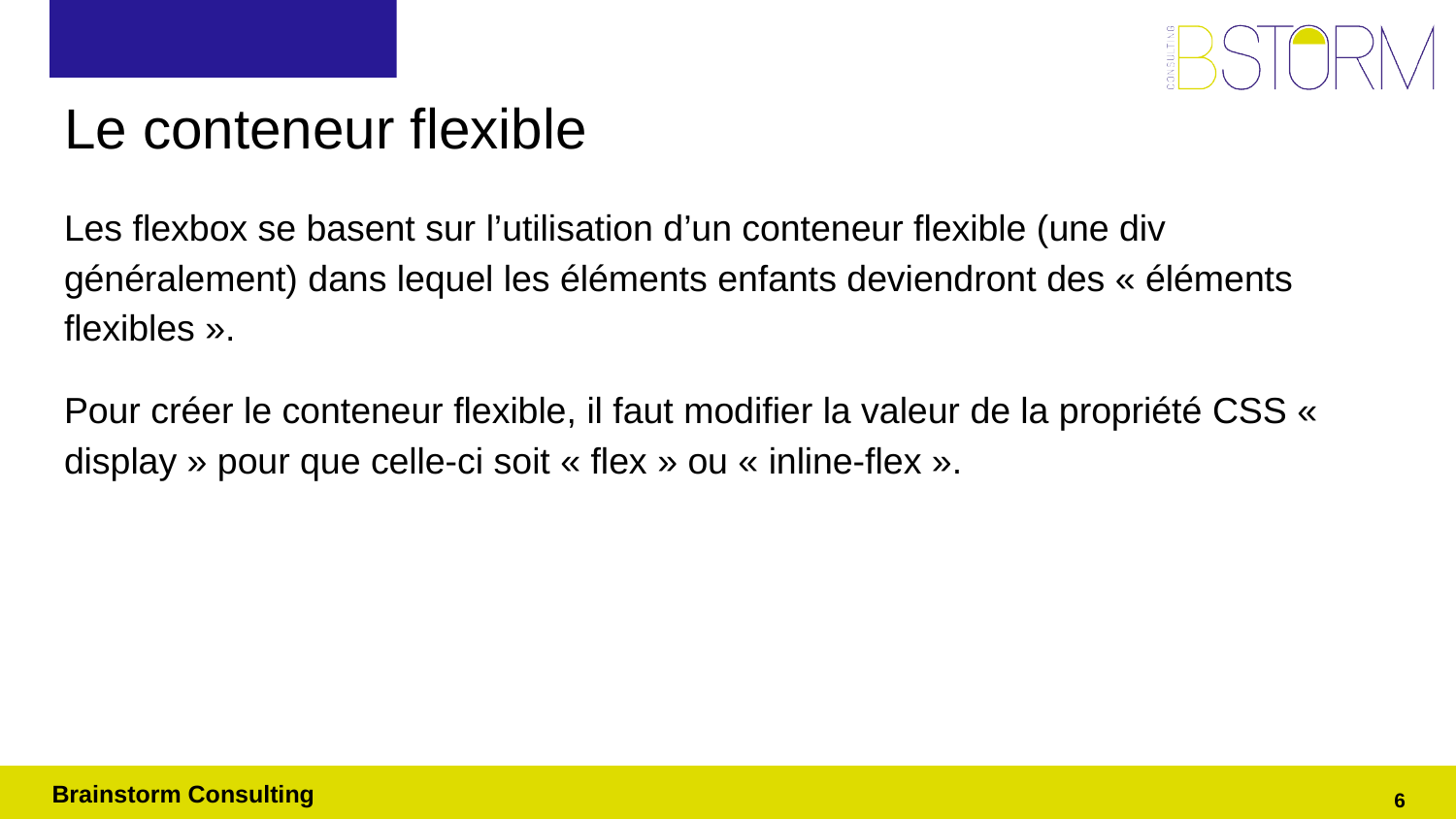

# Le conteneur flexible
Les flexbox se basent sur l’utilisation d’un conteneur flexible (une div généralement) dans lequel les éléments enfants deviendront des « éléments flexibles ».
Pour créer le conteneur flexible, il faut modifier la valeur de la propriété CSS « display » pour que celle-ci soit « flex » ou « inline-flex ».
6